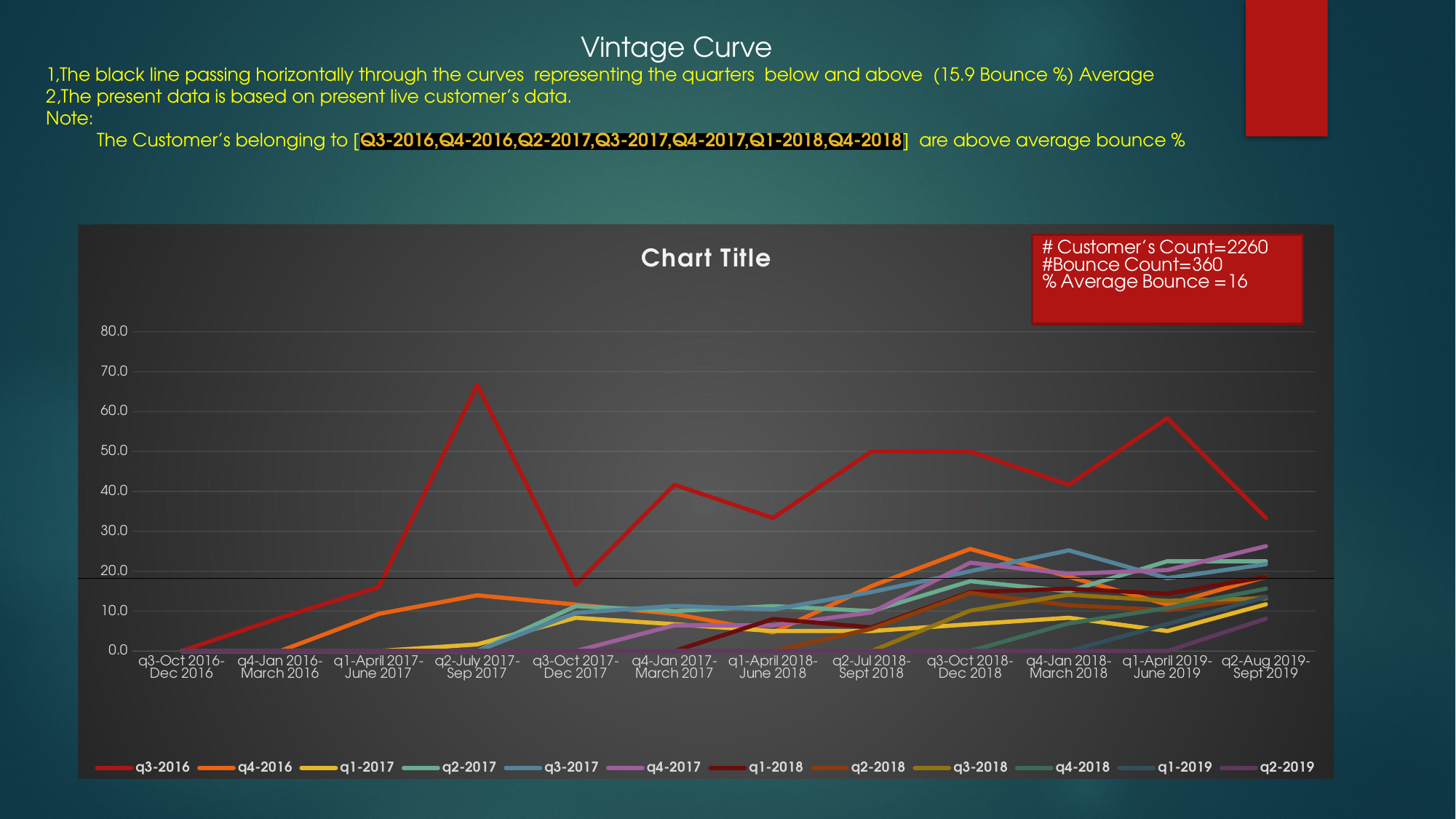

Vintage Curve
1,The black line passing horizontally through the curves  representing the quarters  below and above  (15.9 Bounce %) Average
2,The present data is based on present live customer’s data.
Note:
          The Customer’s belonging to [Q3-2016,Q4-2016,Q2-2017,Q3-2017,Q4-2017,Q1-2018,Q4-2018]  are above average bounce %

### Chart:

| Category | q3-2016 | q4-2016 | q1-2017 | q2-2017 | q3-2017 | q4-2017 | q1-2018 | q2-2018 | q3-2018 | q4-2018 | q1-2019 | q2-2019 |
|---|---|---|---|---|---|---|---|---|---|---|---|---|
| q3-Oct 2016- Dec 2016 | 0.0 | 0.0 | 0.0 | 0.0 | 0.0 | 0.0 | 0.0 | 0.0 | 0.0 | 0.0 | 0.0 | 0.0 |
| q4-Jan 2016- March 2016 | 8.33 | 0.0 | 0.0 | 0.0 | 0.0 | 0.0 | 0.0 | 0.0 | 0.0 | 0.0 | 0.0 | 0.0 |
| q1-April 2017- June 2017 | 16.0 | 9.30232558139535 | 0.0 | 0.0 | 0.0 | 0.0 | 0.0 | 0.0 | 0.0 | 0.0 | 0.0 | 0.0 |
| q2-July 2017- Sep 2017 | 66.6666666666667 | 13.953488372093023 | 1.6666666666666667 | 0.0 | 0.0 | 0.0 | 0.0 | 0.0 | 0.0 | 0.0 | 0.0 | 0.0 |
| q3-Oct 2017- Dec 2017 | 16.666666666666668 | 11.627906976744185 | 8.333333333333334 | 11.25 | 9.565217391304348 | 0.0 | 0.0 | 0.0 | 0.0 | 0.0 | 0.0 | 0.0 |
| q4-Jan 2017-March 2017 | 41.666666666666664 | 9.30232558139535 | 6.7 | 10.0 | 11.304347826086957 | 6.451612903225806 | 0.0 | 0.0 | 0.0 | 0.0 | 0.0 | 0.0 |
| q1-April 2018- June 2018 | 33.333333333333336 | 4.651162790697675 | 5.0 | 11.25 | 10.4 | 6.451612903225806 | 8.016877637130802 | 0.0 | 0.0 | 0.0 | 0.0 | 0.0 |
| q2-Jul 2018- Sept 2018 | 50.0 | 16.27906976744186 | 5.0 | 10.0 | 14.782608695652174 | 9.67741935483871 | 5.9071729957805905 | 5.572755417956657 | 0.0 | 0.0 | 0.0 | 0.0 |
| q3-Oct 2018- Dec 2018 | 50.0 | 25.58139534883721 | 6.7 | 17.5 | 20.0 | 22.119815668202765 | 14.767932489451477 | 14.551083591331269 | 10.122699386503067 | 0.0 | 0.0 | 0.0 |
| q4-Jan 2018- March 2018 | 41.666666666666664 | 18.6046511627907 | 8.333333333333334 | 15.0 | 25.217391304347824 | 19.35483870967742 | 15.611814345991561 | 11.455108359133128 | 14.110429447852761 | 6.944444444444445 | 0.0 | 0.0 |
| q1-April 2019-June 2019 | 58.333333333333336 | 11.627906976744185 | 5.0 | 22.5 | 18.26086956521739 | 20.276497695852534 | 14.345991561181435 | 10.21671826625387 | 12.576687116564417 | 10.76388888888889 | 6.75675675675676 | 0.0 |
| q2-Aug 2019- Sept 2019 | 33.333333333333336 | 18.6046511627907 | 11.7 | 22.5 | 21.73913043478261 | 26.267281105990783 | 18.565400843881857 | 13.622291021671826 | 13.190184049079754 | 15.625 | 13.513513513513514 | 8.108108108108109 |